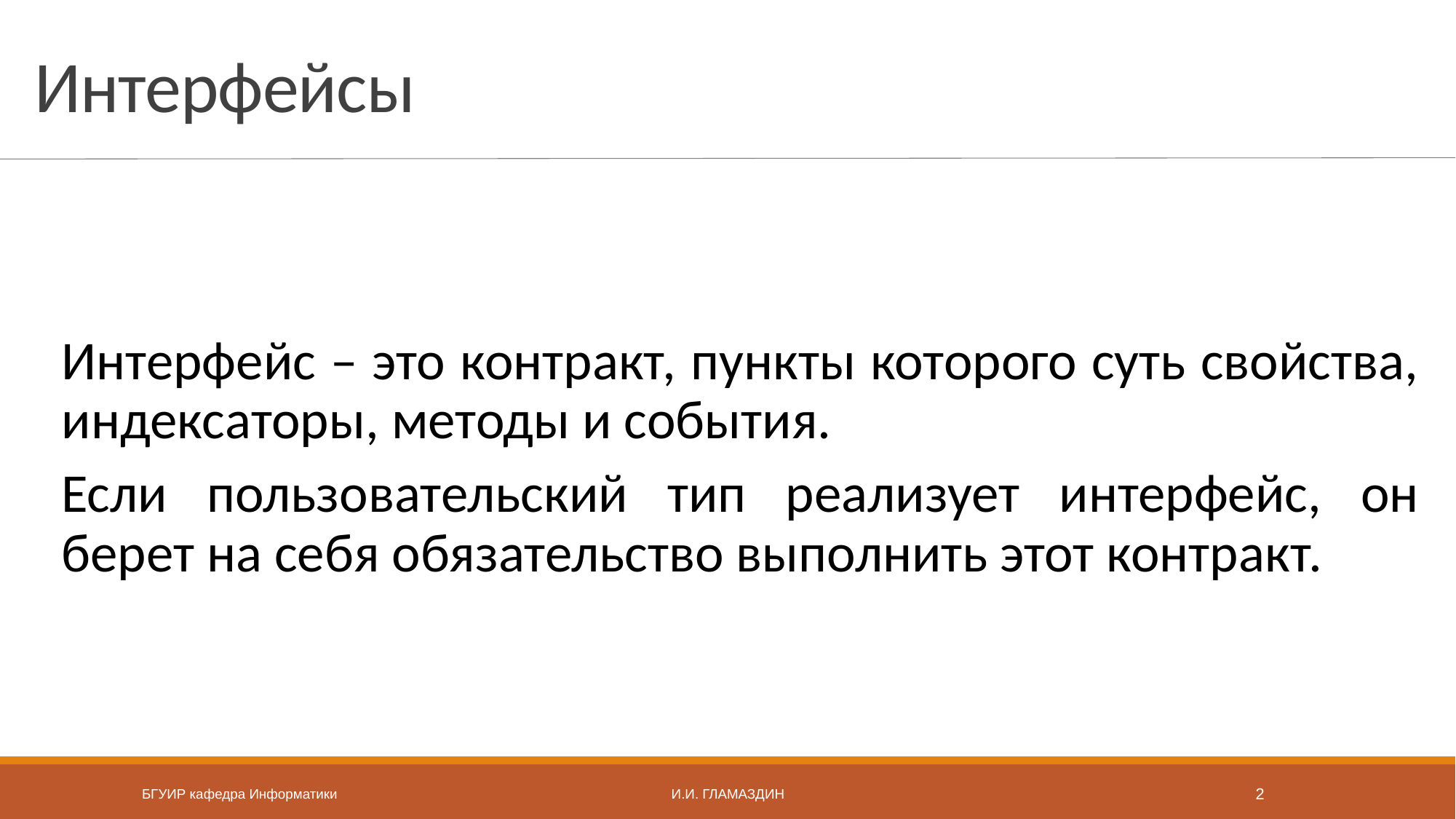

# Интерфейсы
Интерфейс – это контракт, пункты которого суть свойства, индексаторы, методы и события.
Если пользовательский тип реализует интерфейс, он берет на себя обязательство выполнить этот контракт.
БГУИР кафедра Информатики
И.И. Гламаздин
2